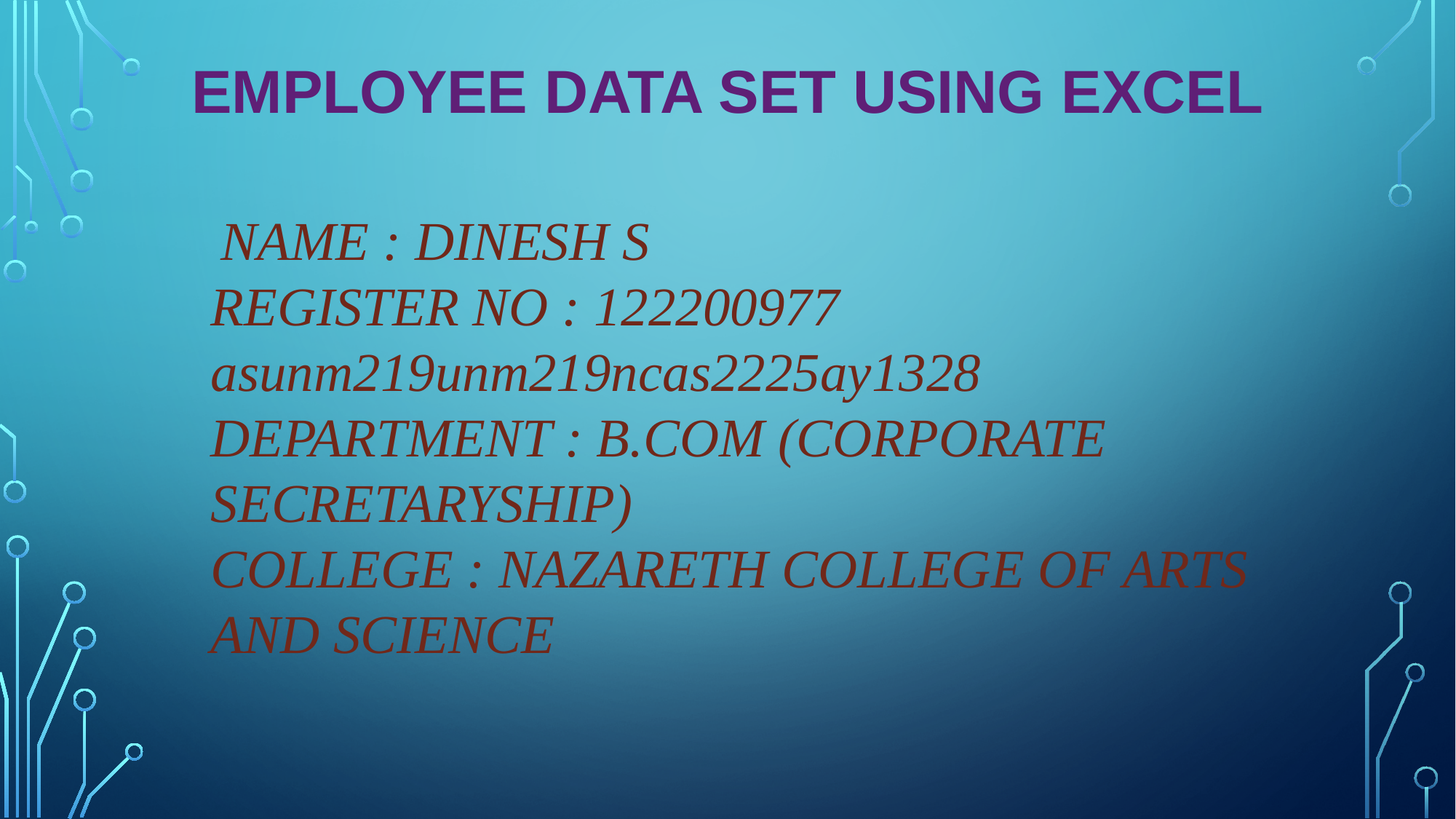

# Employee data set using excel
 NAME : DINESH S
REGISTER NO : 122200977 asunm219unm219ncas2225ay1328
DEPARTMENT : B.COM (CORPORATE SECRETARYSHIP)
COLLEGE : NAZARETH COLLEGE OF ARTS AND SCIENCE